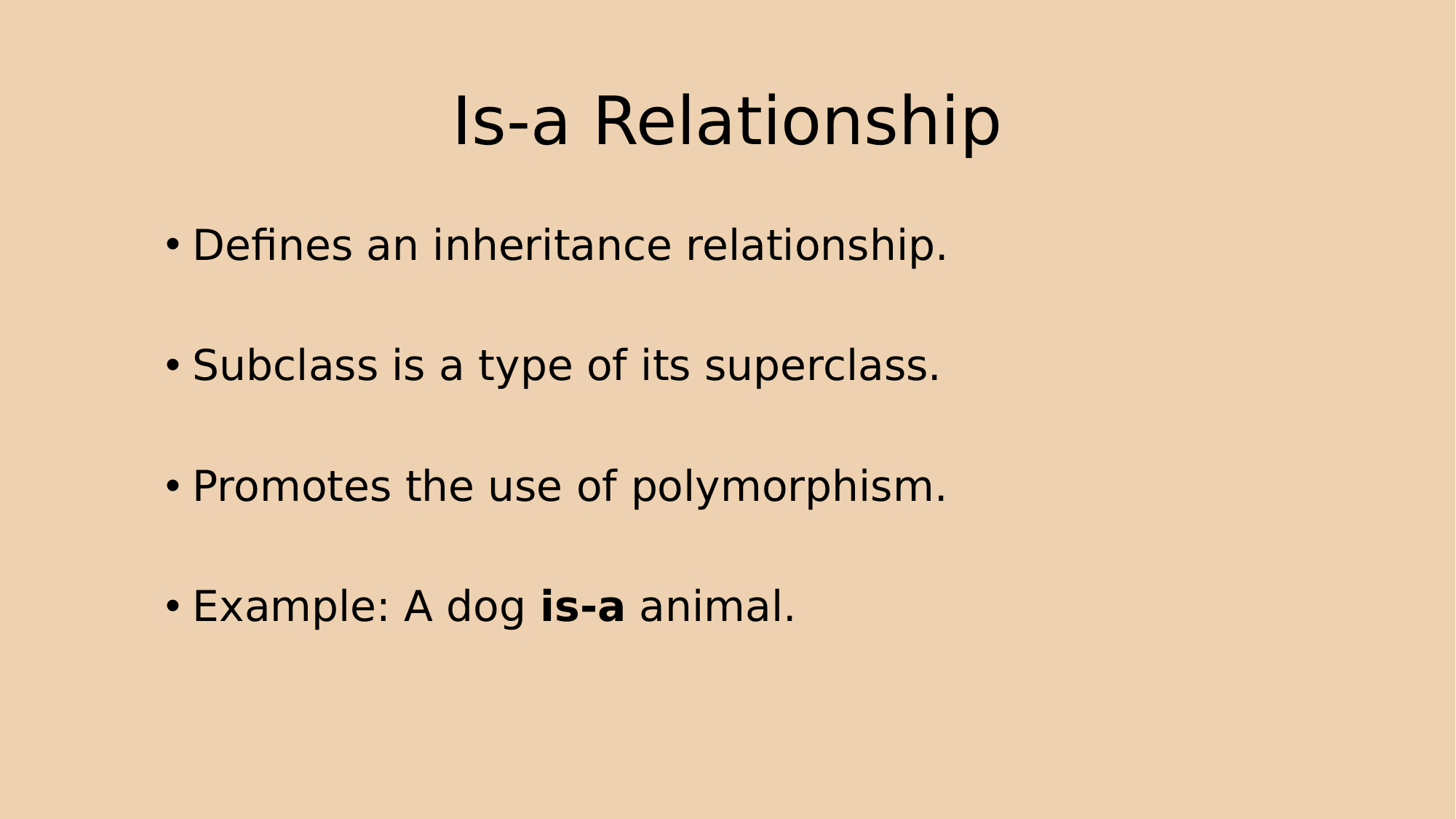

# Is-a Relationship
Defines an inheritance relationship.

Subclass is a type of its superclass.

Promotes the use of polymorphism.

Example: A dog is-a animal.